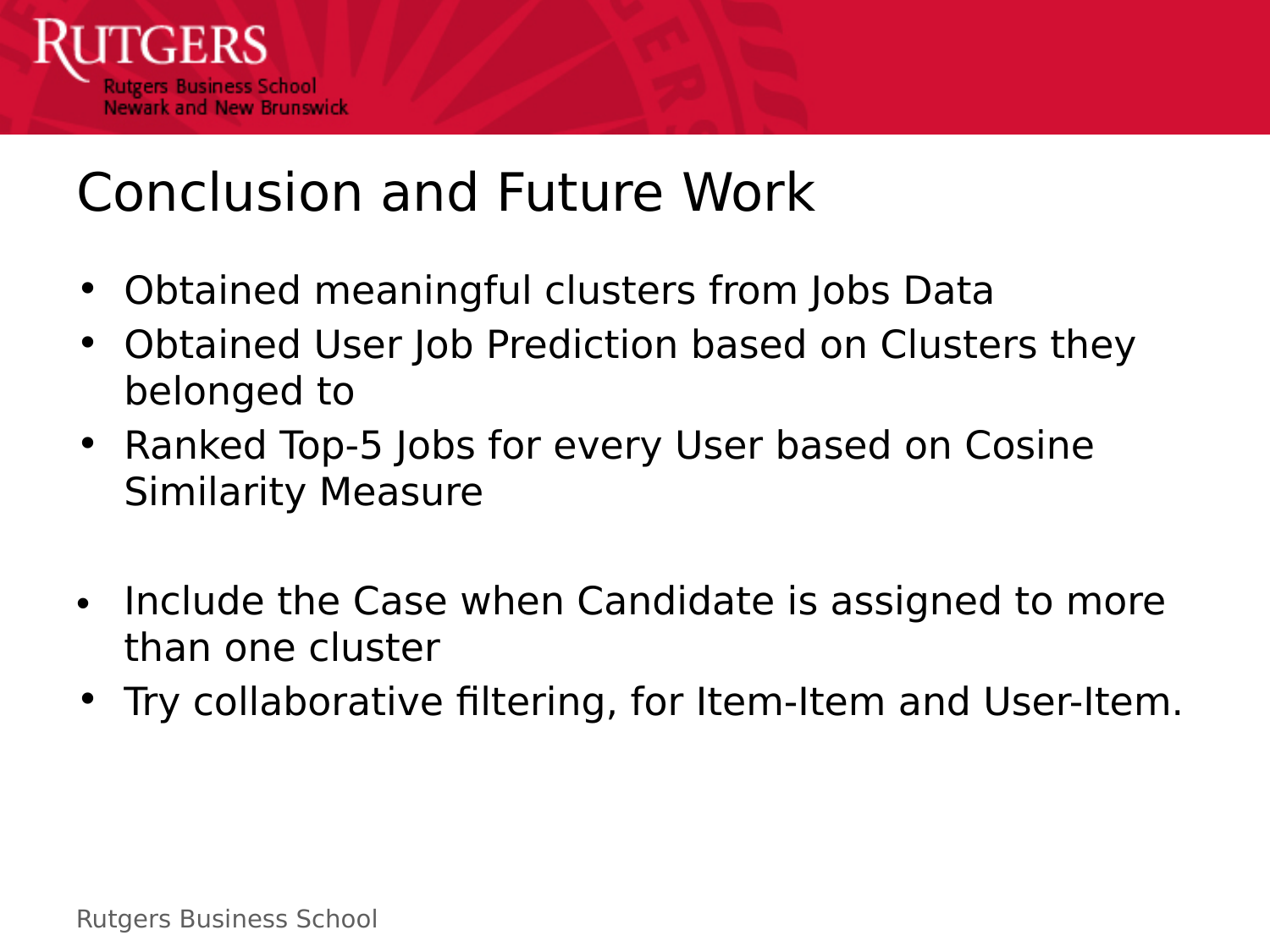

# Conclusion and Future Work
Obtained meaningful clusters from Jobs Data
Obtained User Job Prediction based on Clusters they belonged to
Ranked Top-5 Jobs for every User based on Cosine Similarity Measure

Include the Case when Candidate is assigned to more than one cluster
Try collaborative filtering, for Item-Item and User-Item.